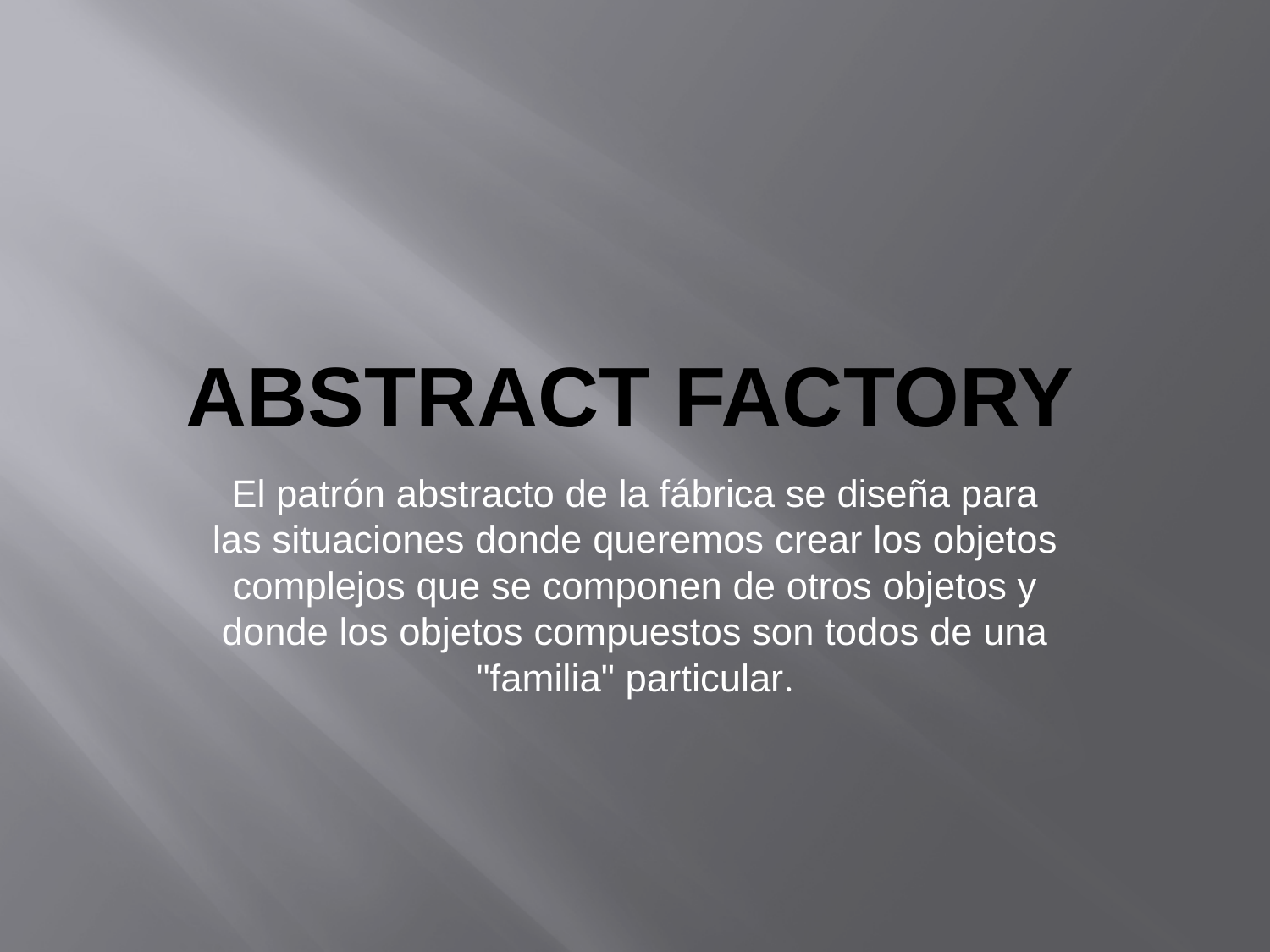

# ABSTRACT FACTORY
El patrón abstracto de la fábrica se diseña para las situaciones donde queremos crear los objetos complejos que se componen de otros objetos y donde los objetos compuestos son todos de una "familia" particular.